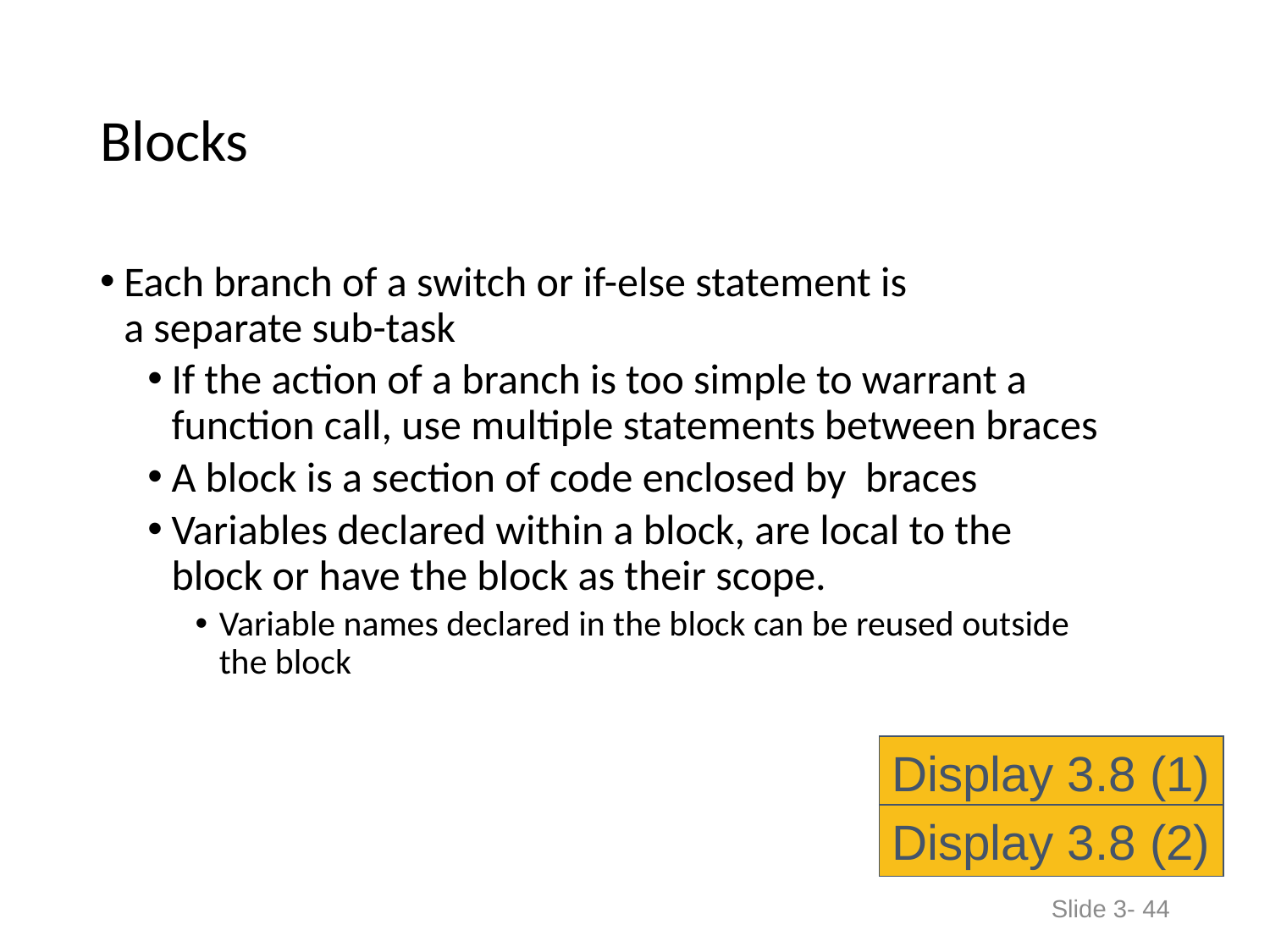

# Blocks
Each branch of a switch or if-else statement is
a separate sub-task
If the action of a branch is too simple to warrant a
function call, use multiple statements between braces
A block is a section of code enclosed by  braces
Variables declared within a block, are local to the
block or have the block as their scope.
Variable names declared in the block can be reused outside
the block
Display 3.8 (1)
Display 3.8 (2)
Slide 3- 44